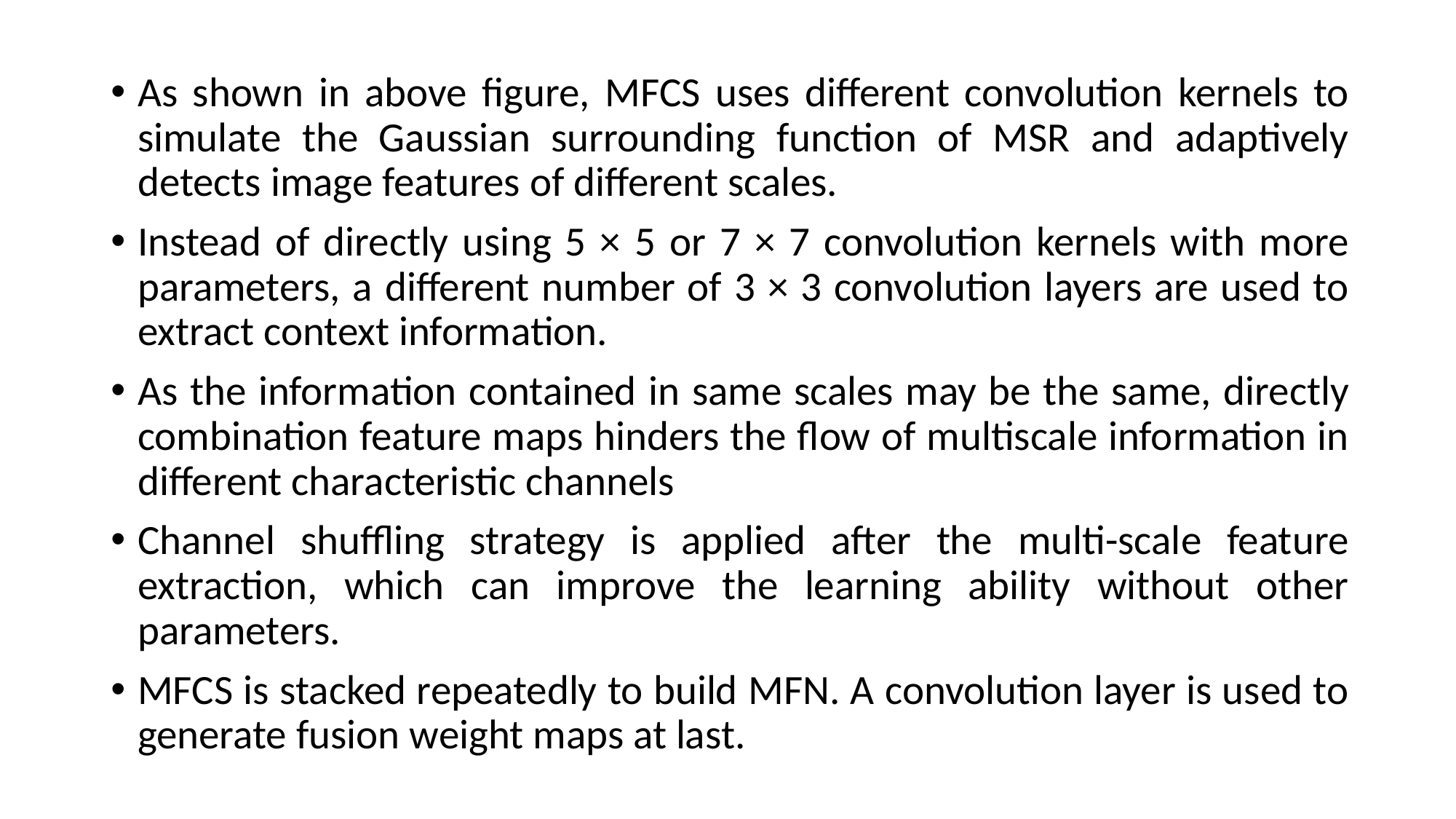

As shown in above figure, MFCS uses different convolution kernels to simulate the Gaussian surrounding function of MSR and adaptively detects image features of different scales.
Instead of directly using 5 × 5 or 7 × 7 convolution kernels with more parameters, a different number of 3 × 3 convolution layers are used to extract context information.
As the information contained in same scales may be the same, directly combination feature maps hinders the flow of multiscale information in different characteristic channels
Channel shuffling strategy is applied after the multi-scale feature extraction, which can improve the learning ability without other parameters.
MFCS is stacked repeatedly to build MFN. A convolution layer is used to generate fusion weight maps at last.